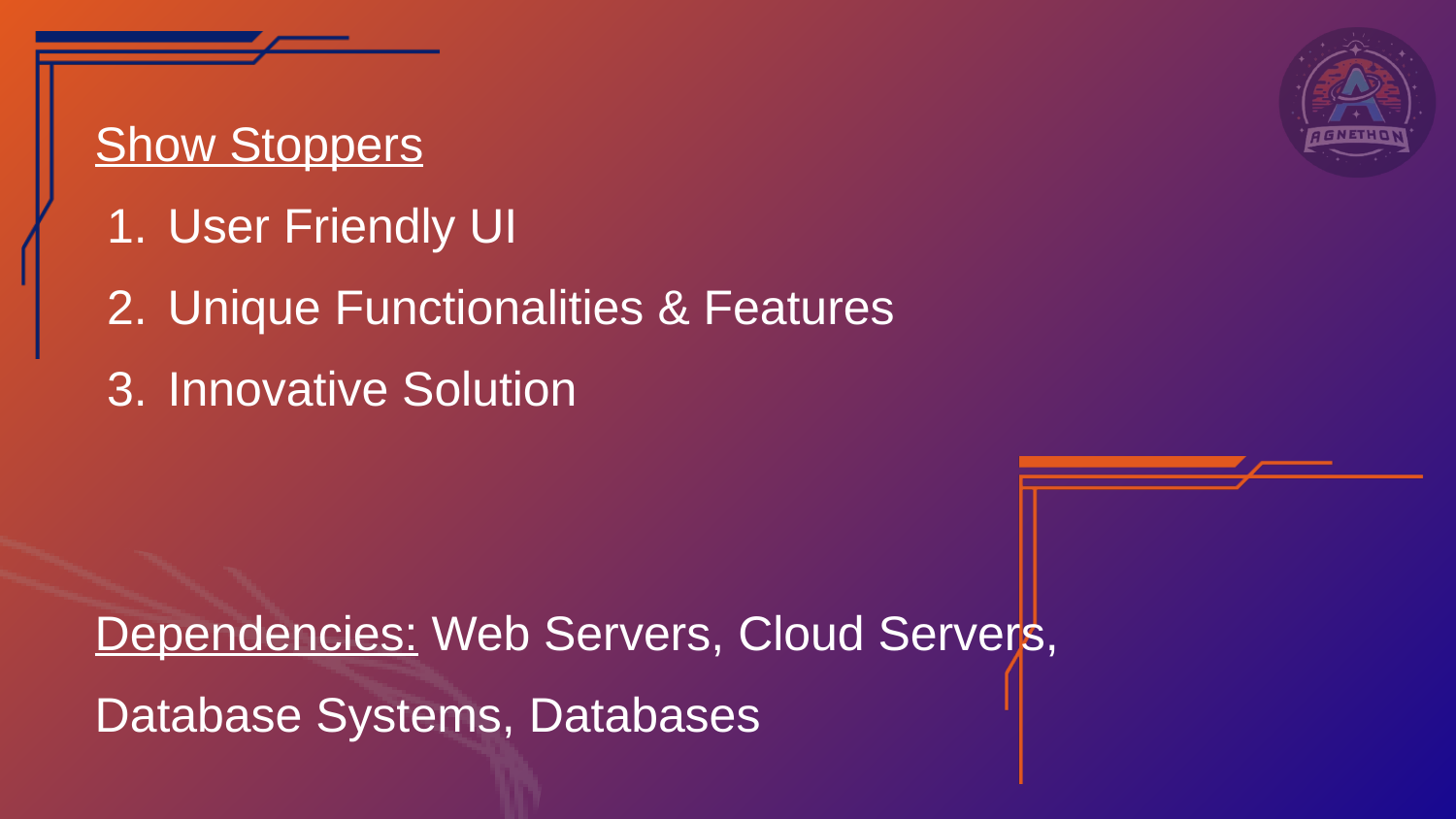

Show Stoppers
User Friendly UI
Unique Functionalities & Features
Innovative Solution

Dependencies: Web Servers, Cloud Servers, Database Systems, Databases